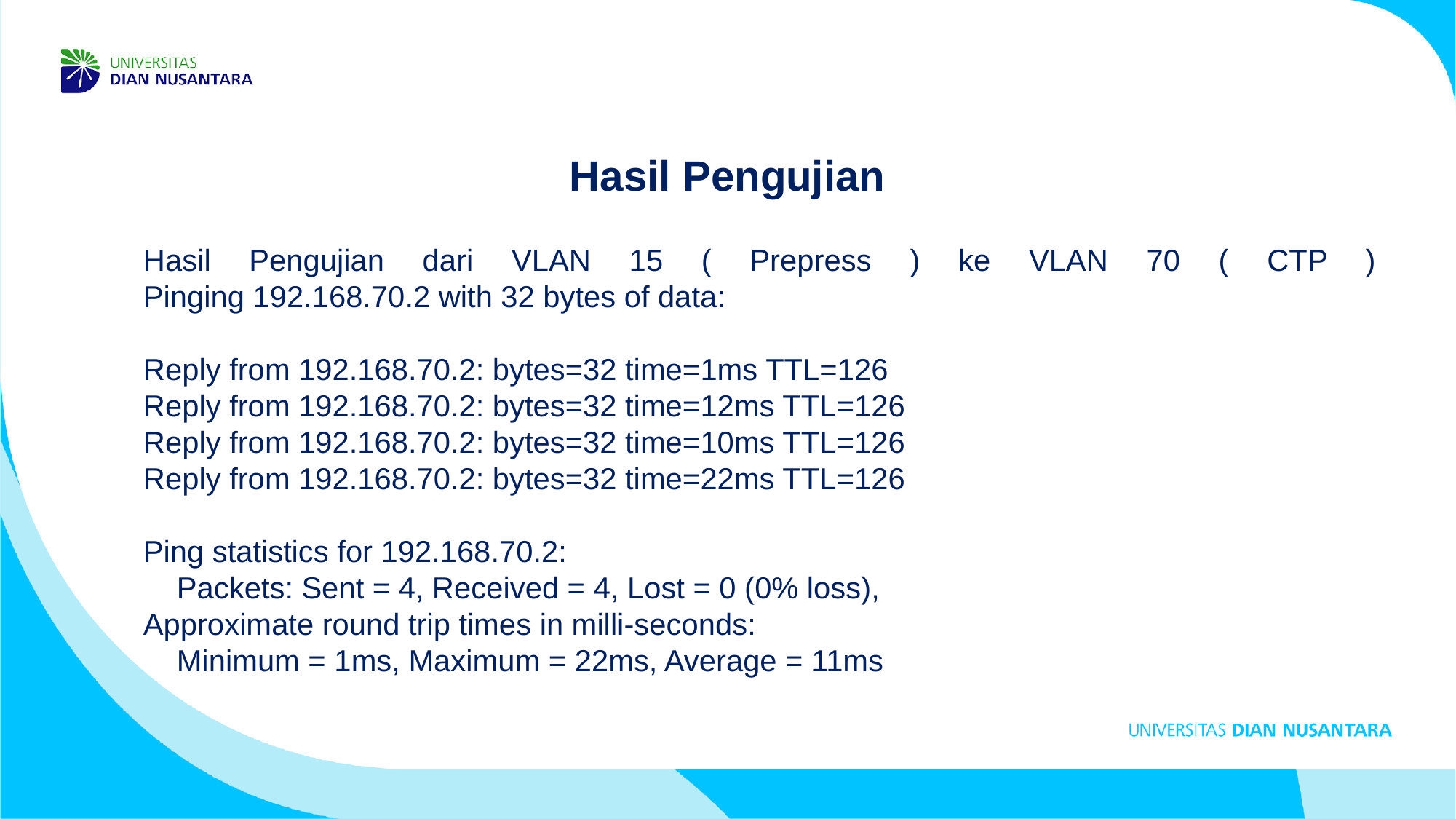

Hasil Pengujian
Hasil Pengujian dari VLAN 15 ( Prepress ) ke VLAN 70 ( CTP )
Pinging 192.168.70.2 with 32 bytes of data:

Reply from 192.168.70.2: bytes=32 time=1ms TTL=126
Reply from 192.168.70.2: bytes=32 time=12ms TTL=126
Reply from 192.168.70.2: bytes=32 time=10ms TTL=126
Reply from 192.168.70.2: bytes=32 time=22ms TTL=126

Ping statistics for 192.168.70.2:
    Packets: Sent = 4, Received = 4, Lost = 0 (0% loss),
Approximate round trip times in milli-seconds:
    Minimum = 1ms, Maximum = 22ms, Average = 11ms